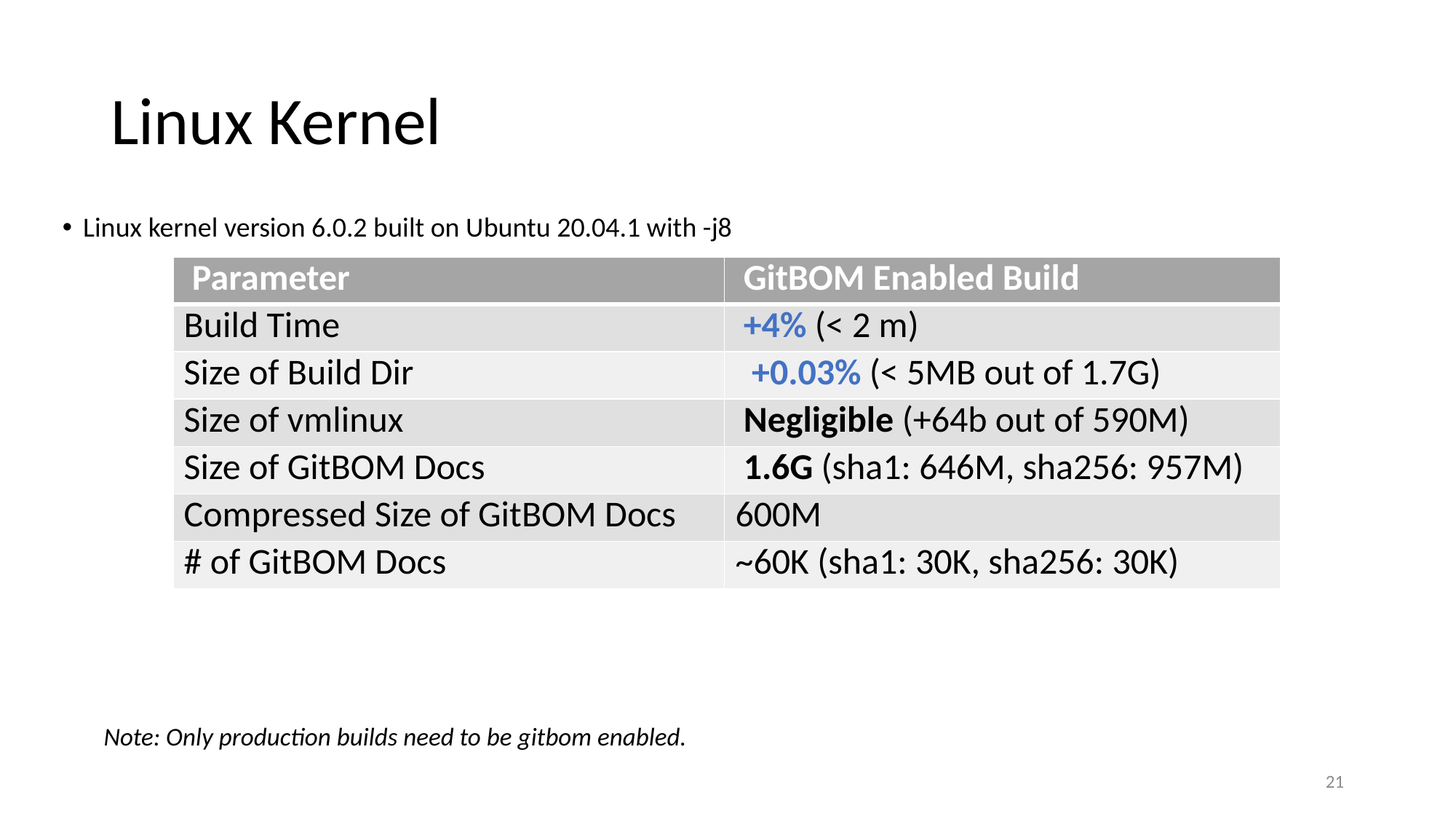

# Linux Kernel

Linux kernel version 6.0.2 built on Ubuntu 20.04.1 with -j8

Note: Only production builds need to be gitbom enabled.

| Parameter | GitBOM Enabled Build |
| --- | --- |
| Build Time | +4% (< 2 m) |
| Size of Build Dir | +0.03% (< 5MB out of 1.7G) |
| Size of vmlinux | Negligible (+64b out of 590M) |
| Size of GitBOM Docs | 1.6G (sha1: 646M, sha256: 957M) |
| Compressed Size of GitBOM Docs | 600M |
| # of GitBOM Docs | ~60K (sha1: 30K, sha256: 30K) |
21